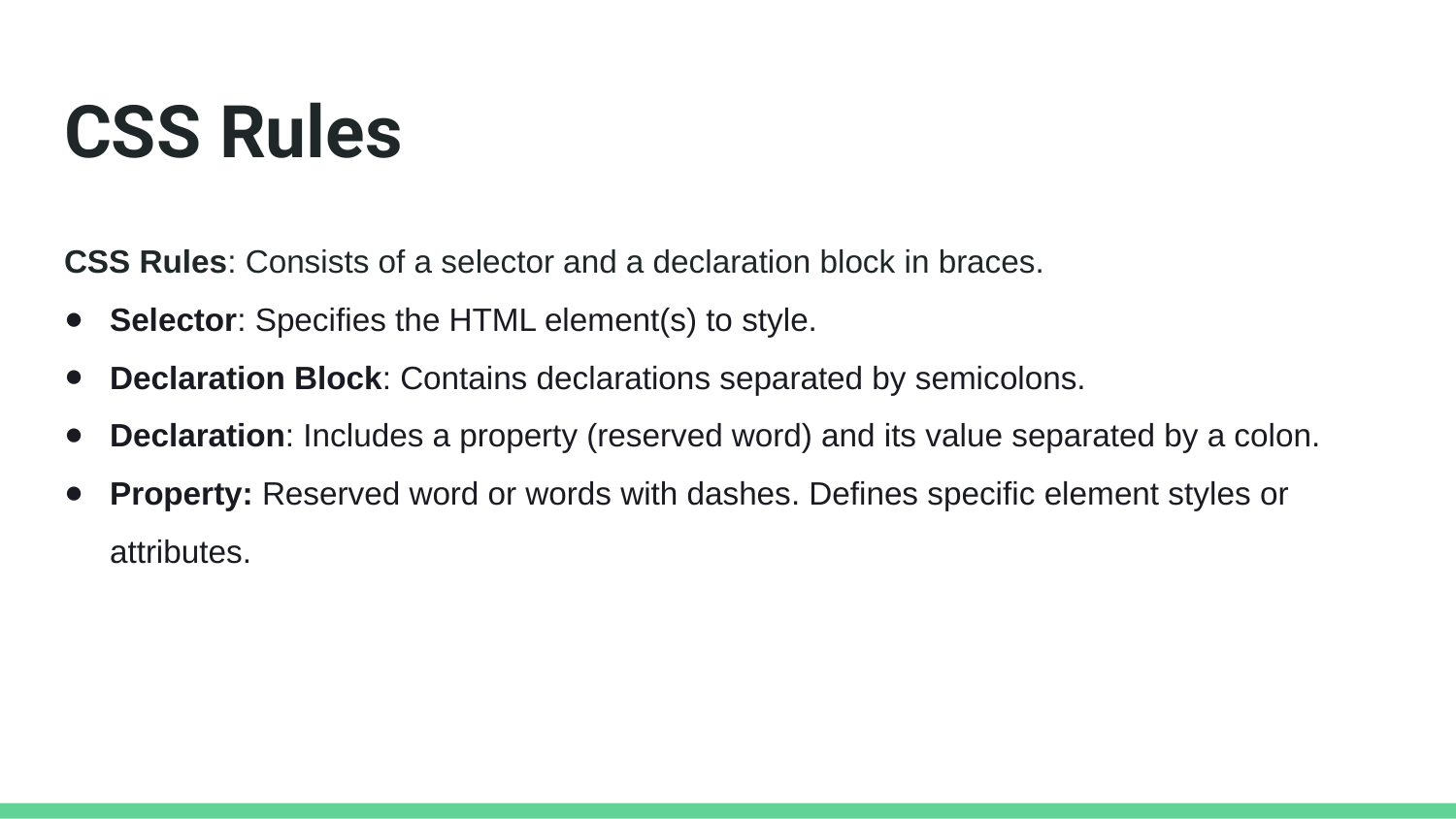

# CSS Rules

CSS Rules: Consists of a selector and a declaration block in braces.
Selector: Specifies the HTML element(s) to style.
Declaration Block: Contains declarations separated by semicolons.
Declaration: Includes a property (reserved word) and its value separated by a colon.
Property: Reserved word or words with dashes. Defines specific element styles or attributes.